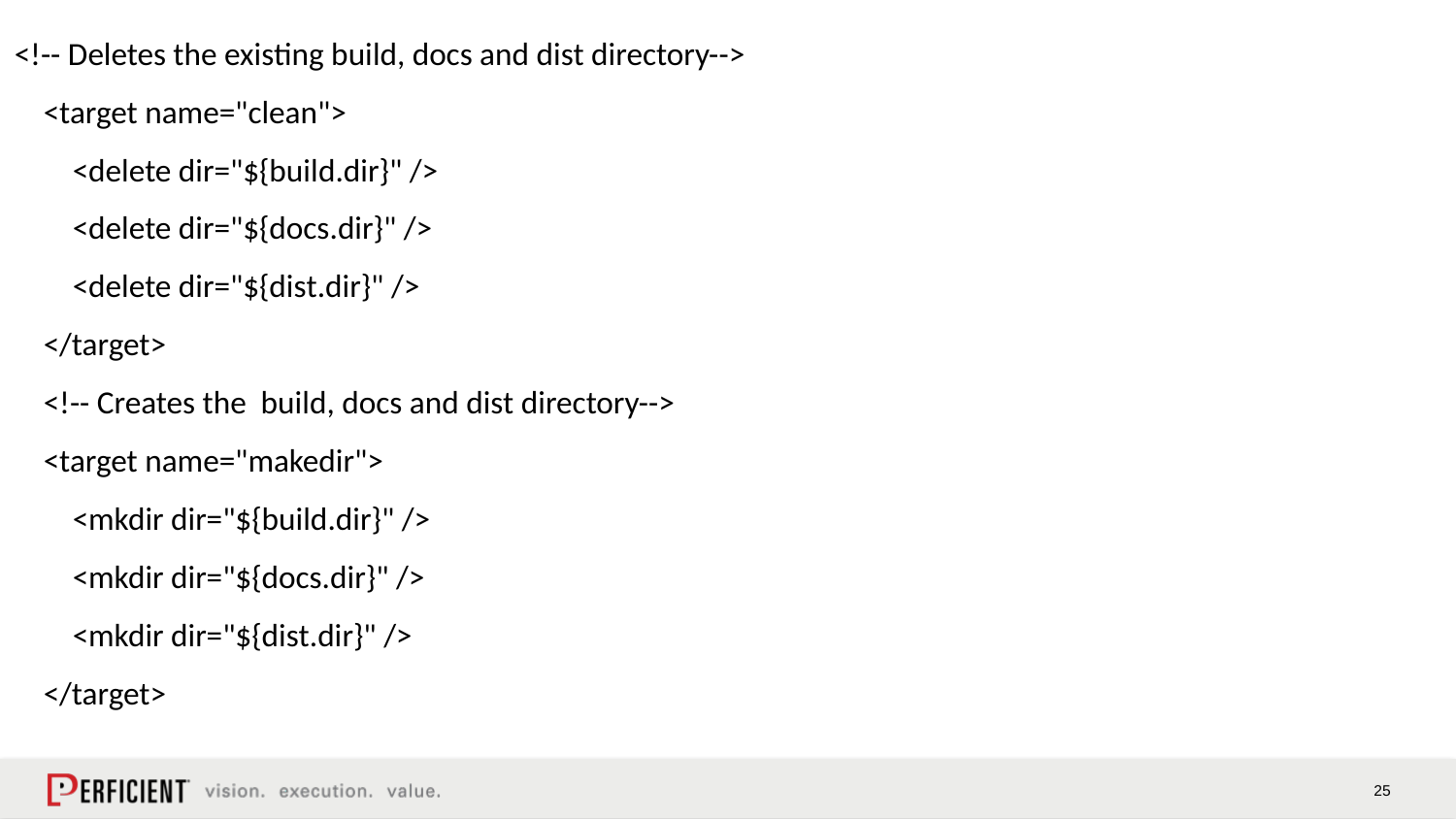

<!-- Deletes the existing build, docs and dist directory-->
    <target name="clean">
        <delete dir="${build.dir}" />
        <delete dir="${docs.dir}" />
        <delete dir="${dist.dir}" />
    </target>
    <!-- Creates the  build, docs and dist directory-->
    <target name="makedir">
        <mkdir dir="${build.dir}" />
        <mkdir dir="${docs.dir}" />
        <mkdir dir="${dist.dir}" />
    </target>